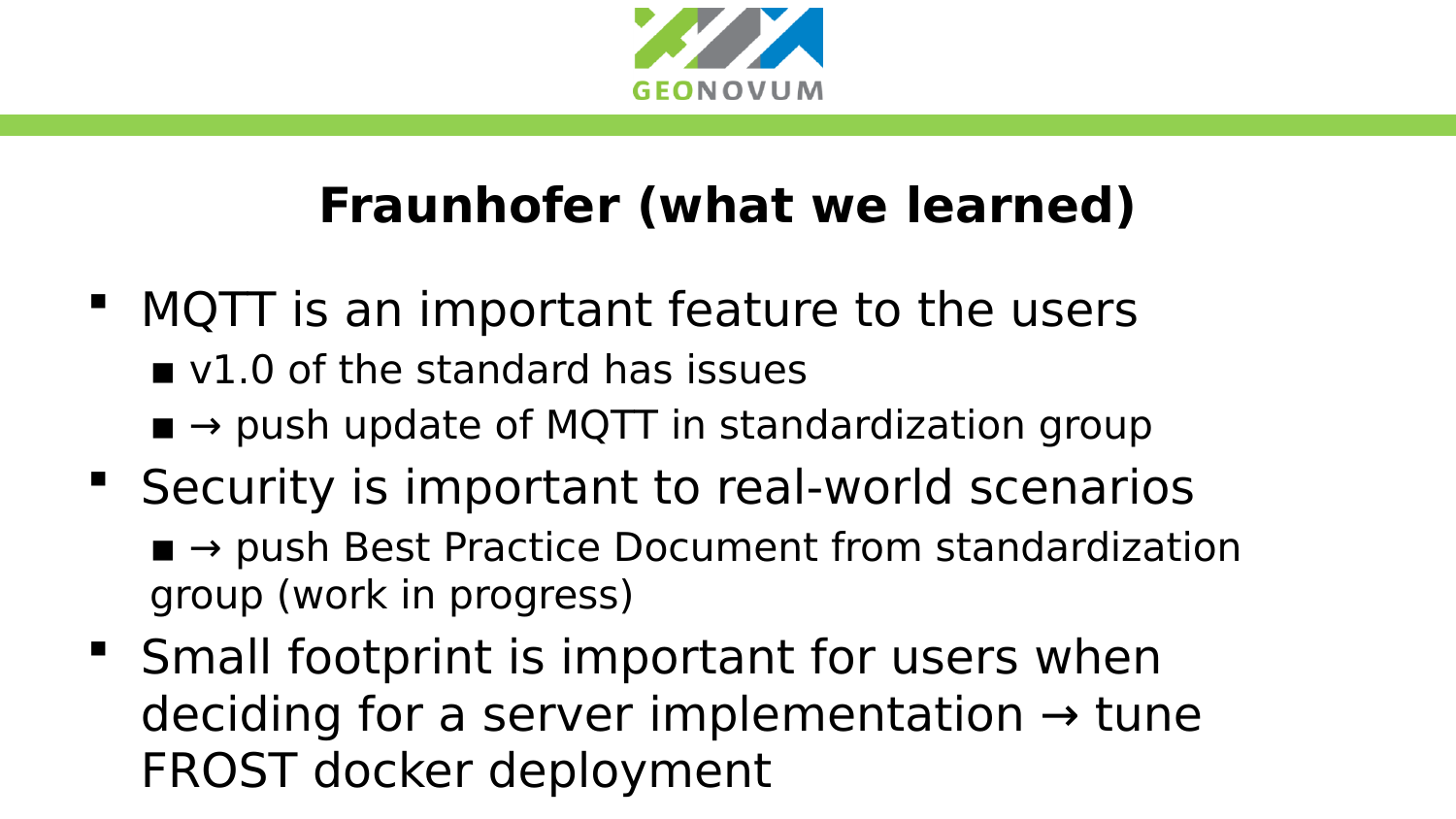

# Fraunhofer (what we learned)
MQTT is an important feature to the users
▪ v1.0 of the standard has issues
▪ → push update of MQTT in standardization group
Security is important to real-world scenarios
▪ → push Best Practice Document from standardization group (work in progress)
Small footprint is important for users when deciding for a server implementation → tune FROST docker deployment